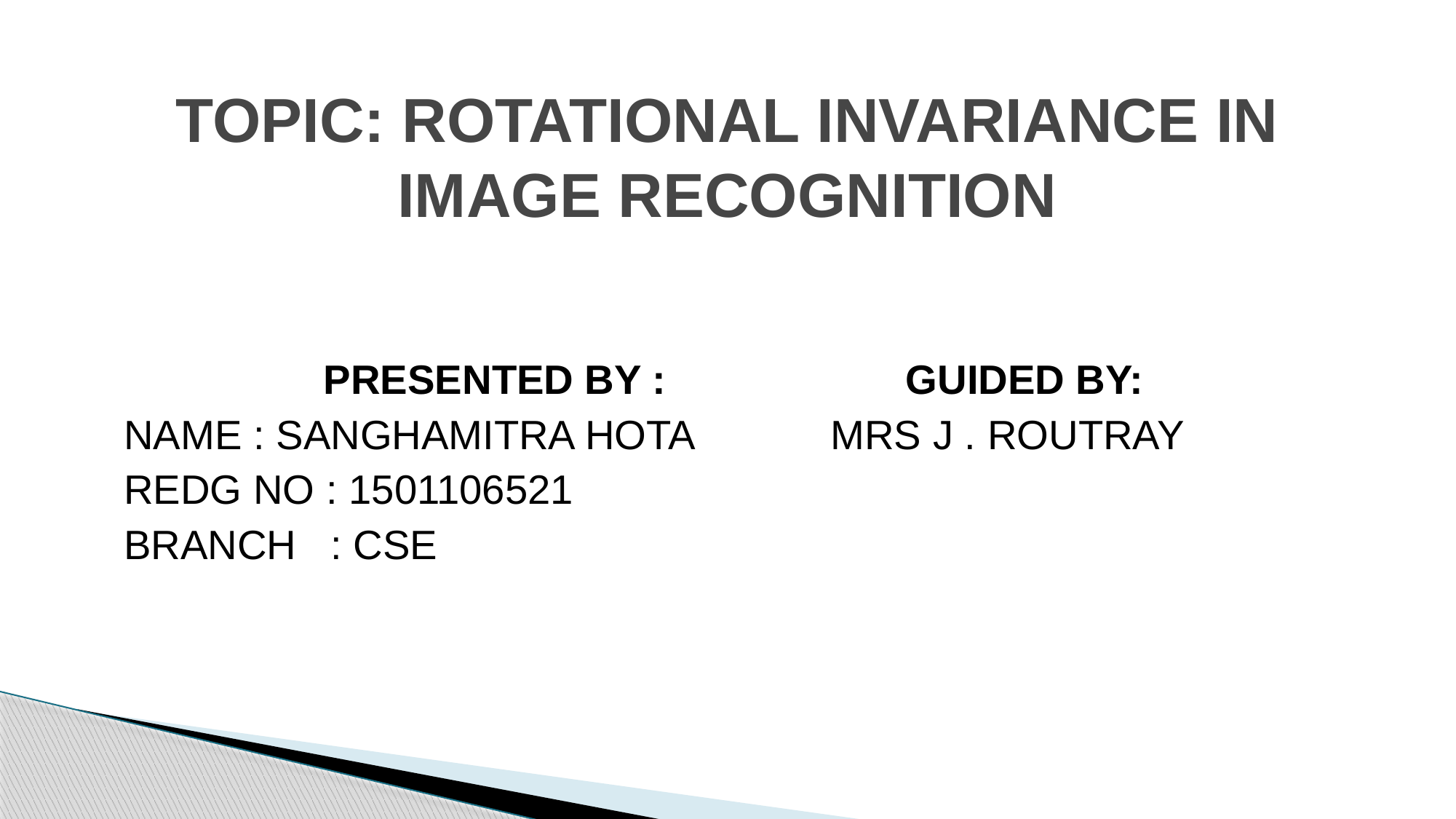

# TOPIC: ROTATIONAL INVARIANCE IN IMAGE RECOGNITION
PRESENTED BY :                     GUIDED BY:
NAME : SANGHAMITRA HOTA            MRS J . ROUTRAY
REDG NO : 1501106521
BRANCH   : CSE